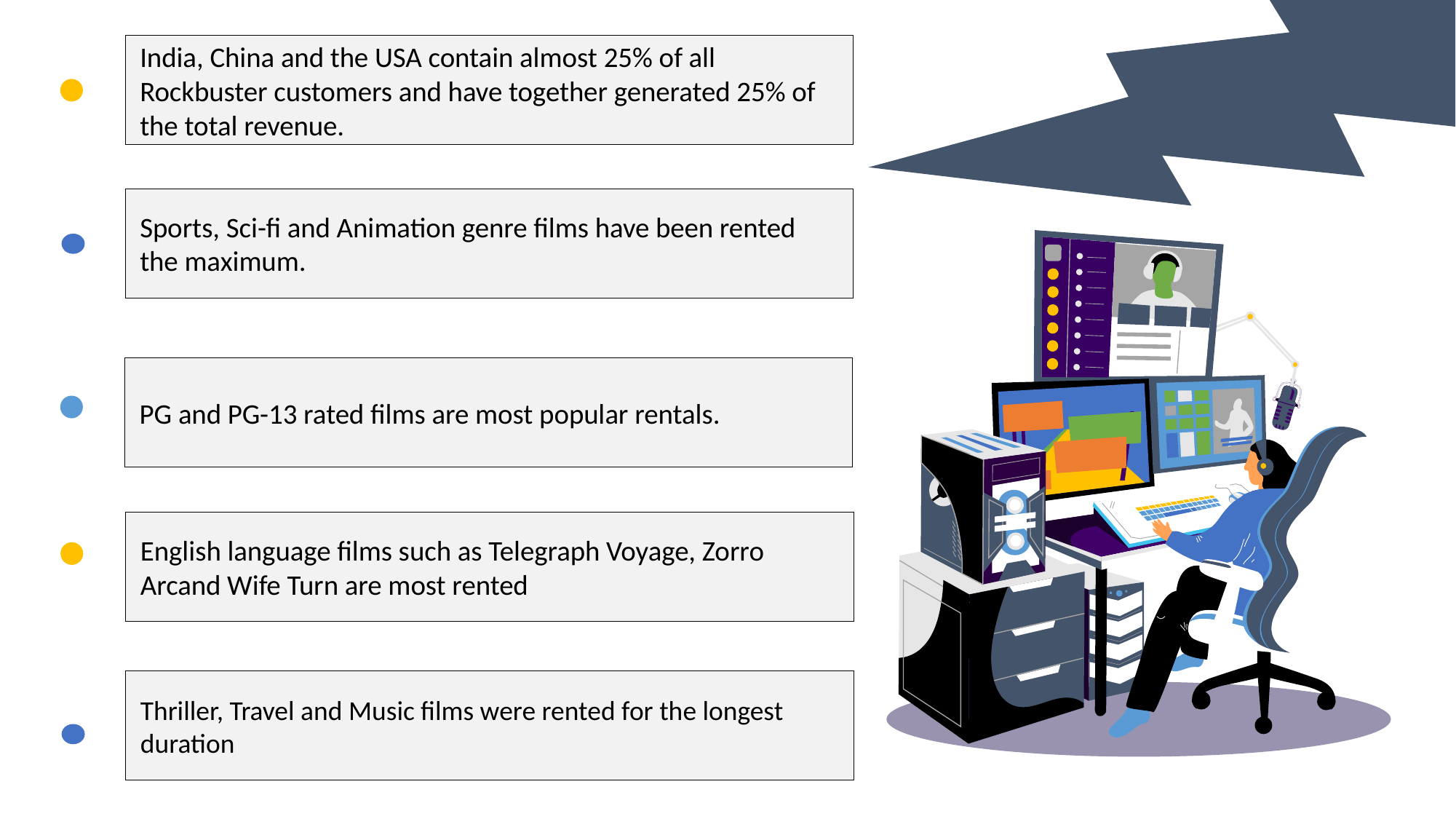

India, China and the USA contain almost 25% of all Rockbuster customers and have together generated 25% of the total revenue.

Sports, Sci-fi and Animation genre films have been rented the maximum.

PG and PG-13 rated films are most popular rentals.

English language films such as Telegraph Voyage, Zorro Arcand Wife Turn are most rented

Thriller, Travel and Music films were rented for the longest duration